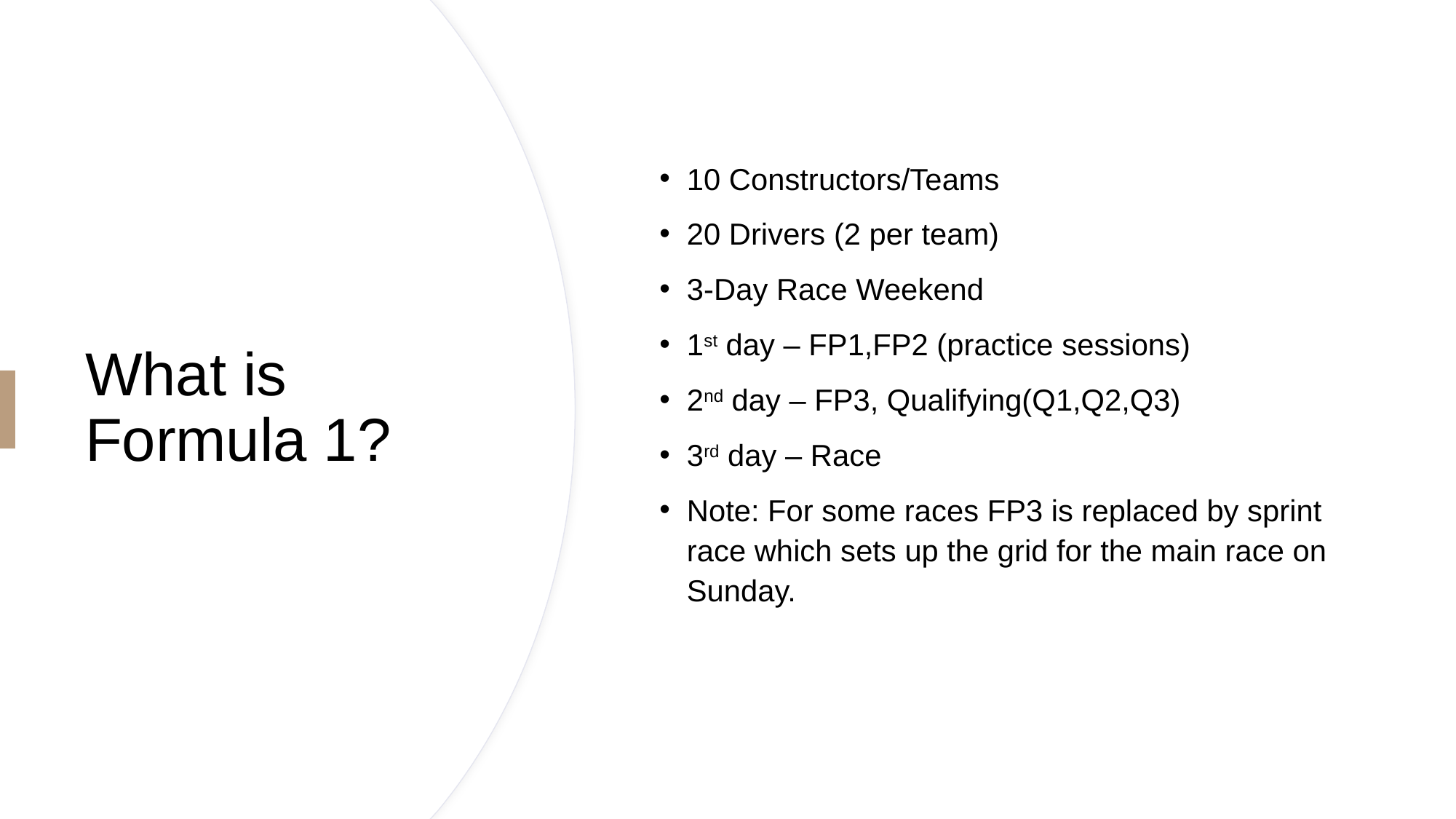

10 Constructors/Teams
20 Drivers (2 per team)
3-Day Race Weekend
1st day – FP1,FP2 (practice sessions)
2nd day – FP3, Qualifying(Q1,Q2,Q3)
3rd day – Race
Note: For some races FP3 is replaced by sprint race which sets up the grid for the main race on Sunday.

# What is Formula 1?